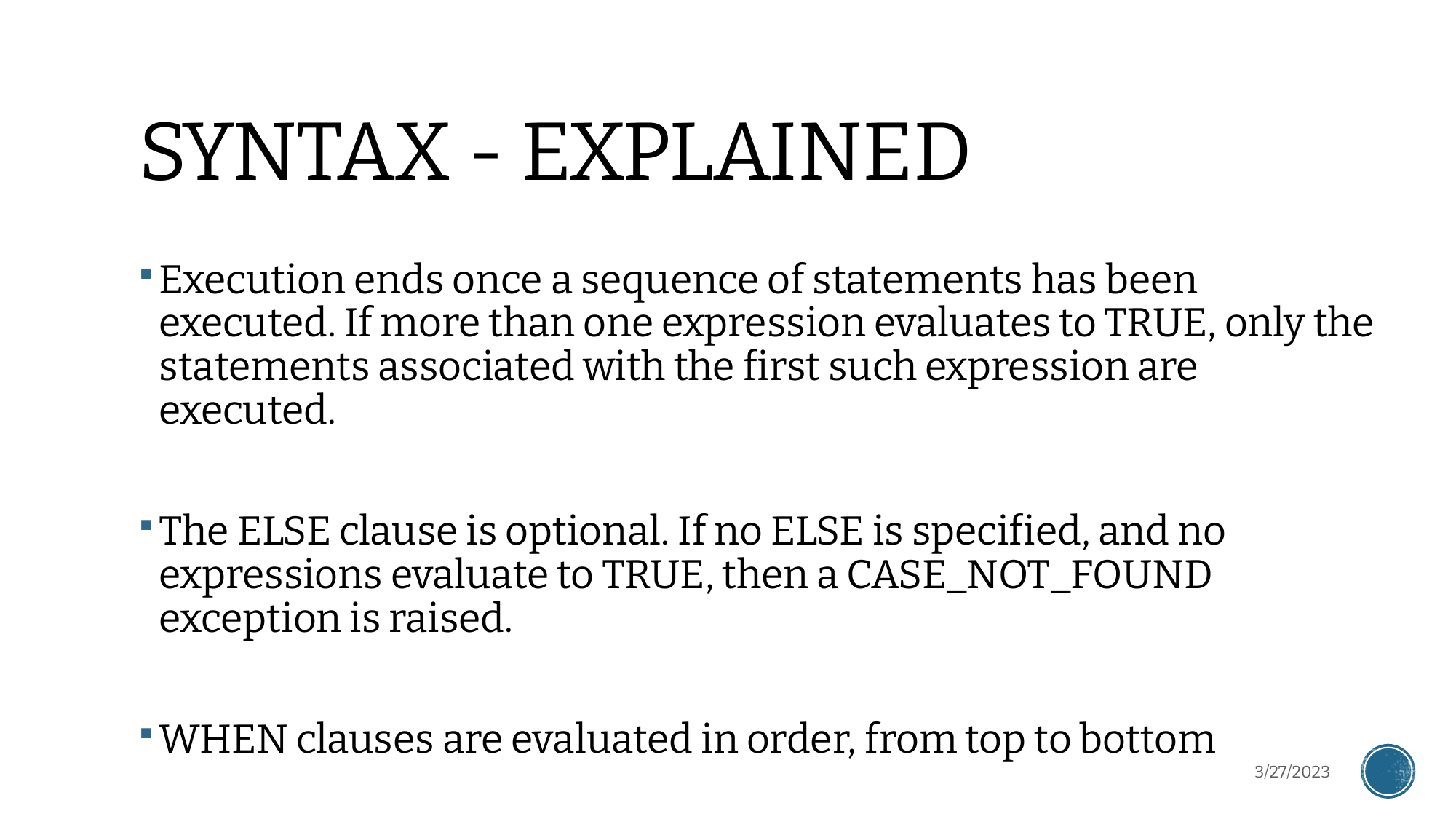

# SYNTAX - explained
Execution ends once a sequence of statements has been executed. If more than one expression evaluates to TRUE, only the statements associated with the first such expression are executed.

The ELSE clause is optional. If no ELSE is specified, and no expressions evaluate to TRUE, then a CASE_NOT_FOUND exception is raised.

WHEN clauses are evaluated in order, from top to bottom
3/27/2023